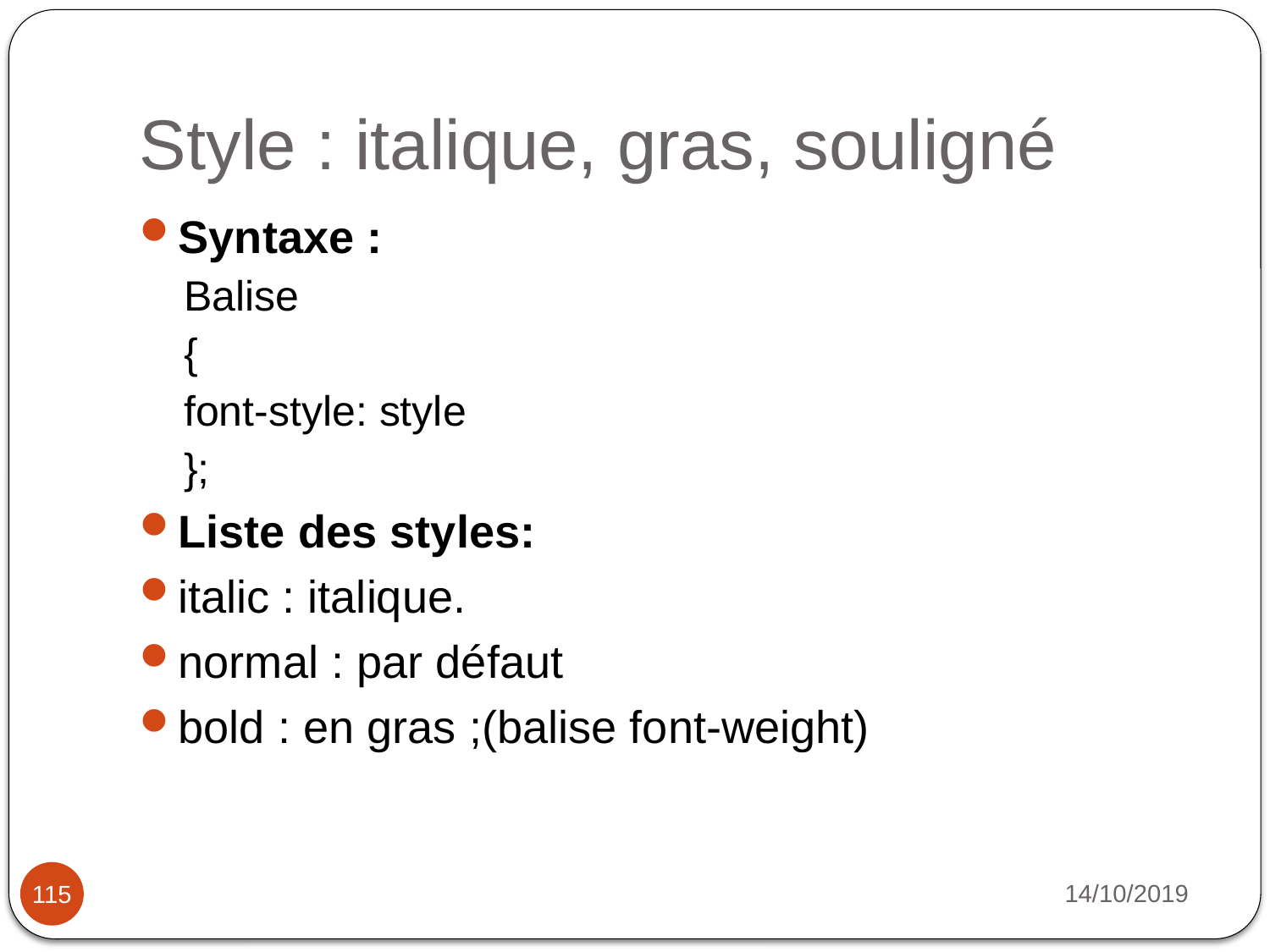

# Style : italique, gras, souligné
Syntaxe :
Balise
{
font-style: style
};
Liste des styles:
italic : italique.
normal : par défaut
bold : en gras ;(balise font-weight)

14/10/2019
115